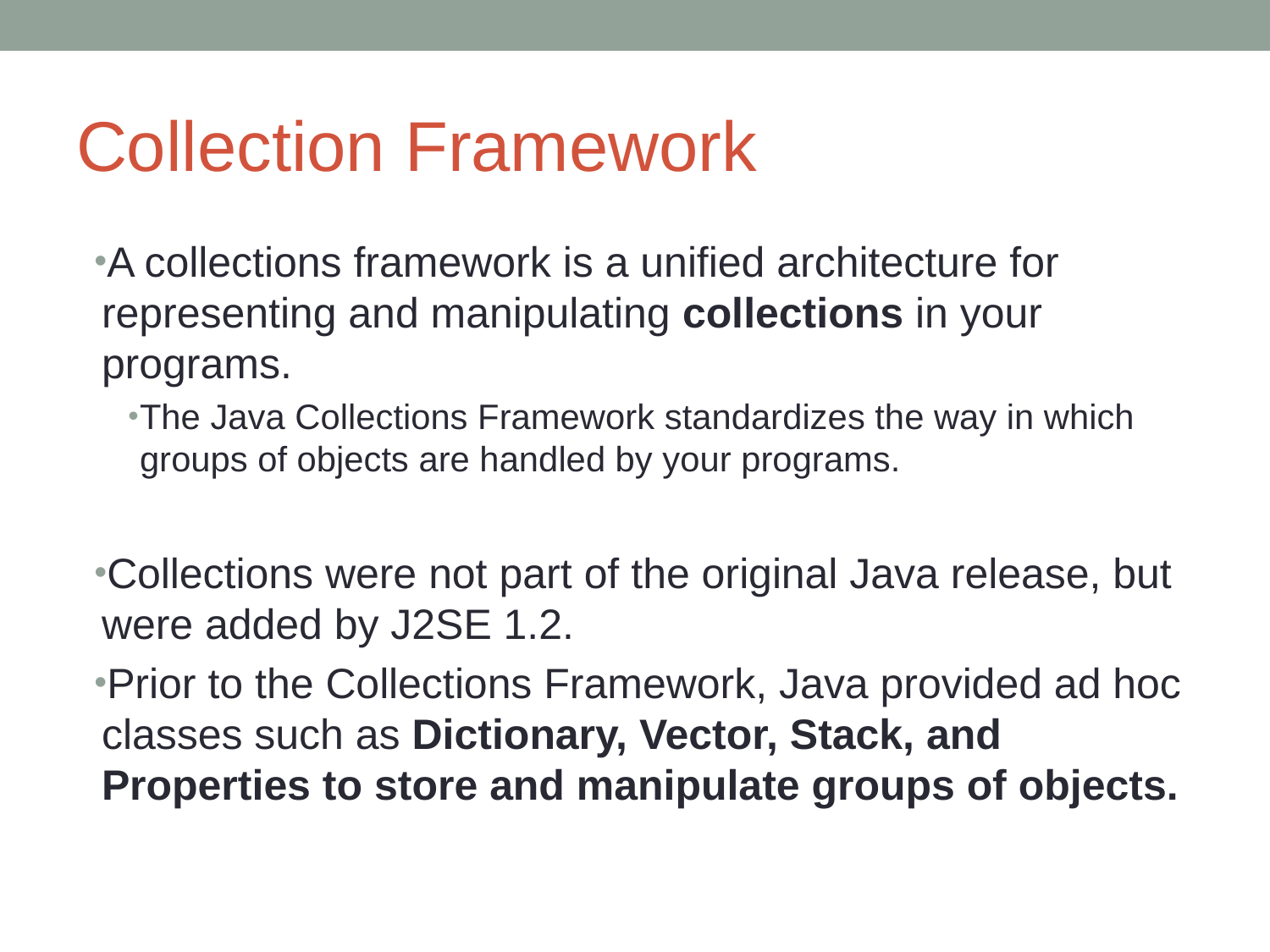

# Collection Framework
A collections framework is a unified architecture for representing and manipulating collections in your programs.
The Java Collections Framework standardizes the way in which groups of objects are handled by your programs.

Collections were not part of the original Java release, but were added by J2SE 1.2.
Prior to the Collections Framework, Java provided ad hoc classes such as Dictionary, Vector, Stack, and Properties to store and manipulate groups of objects.